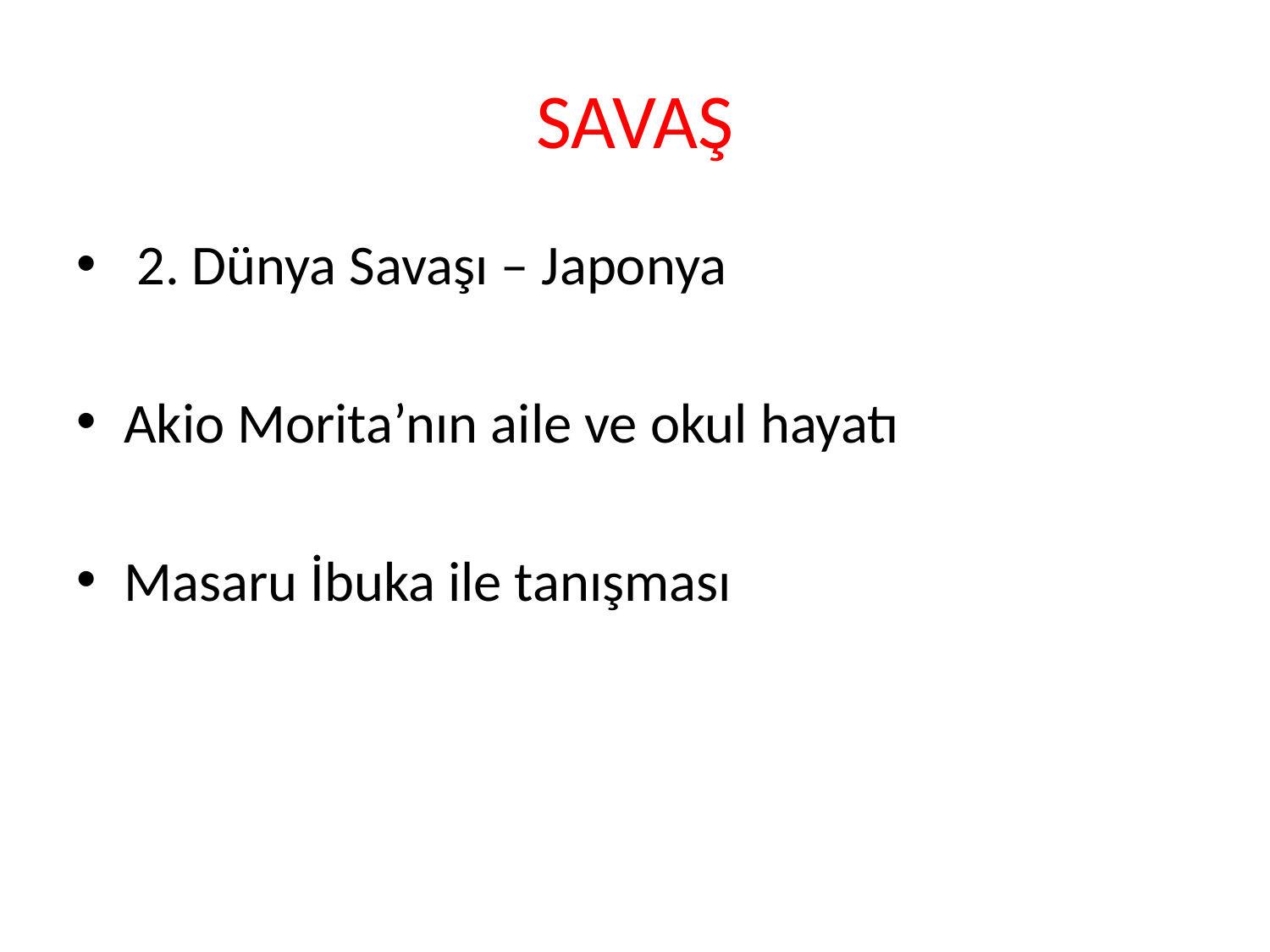

# SAVAŞ
 2. Dünya Savaşı – Japonya

Akio Morita’nın aile ve okul hayatı

Masaru İbuka ile tanışması